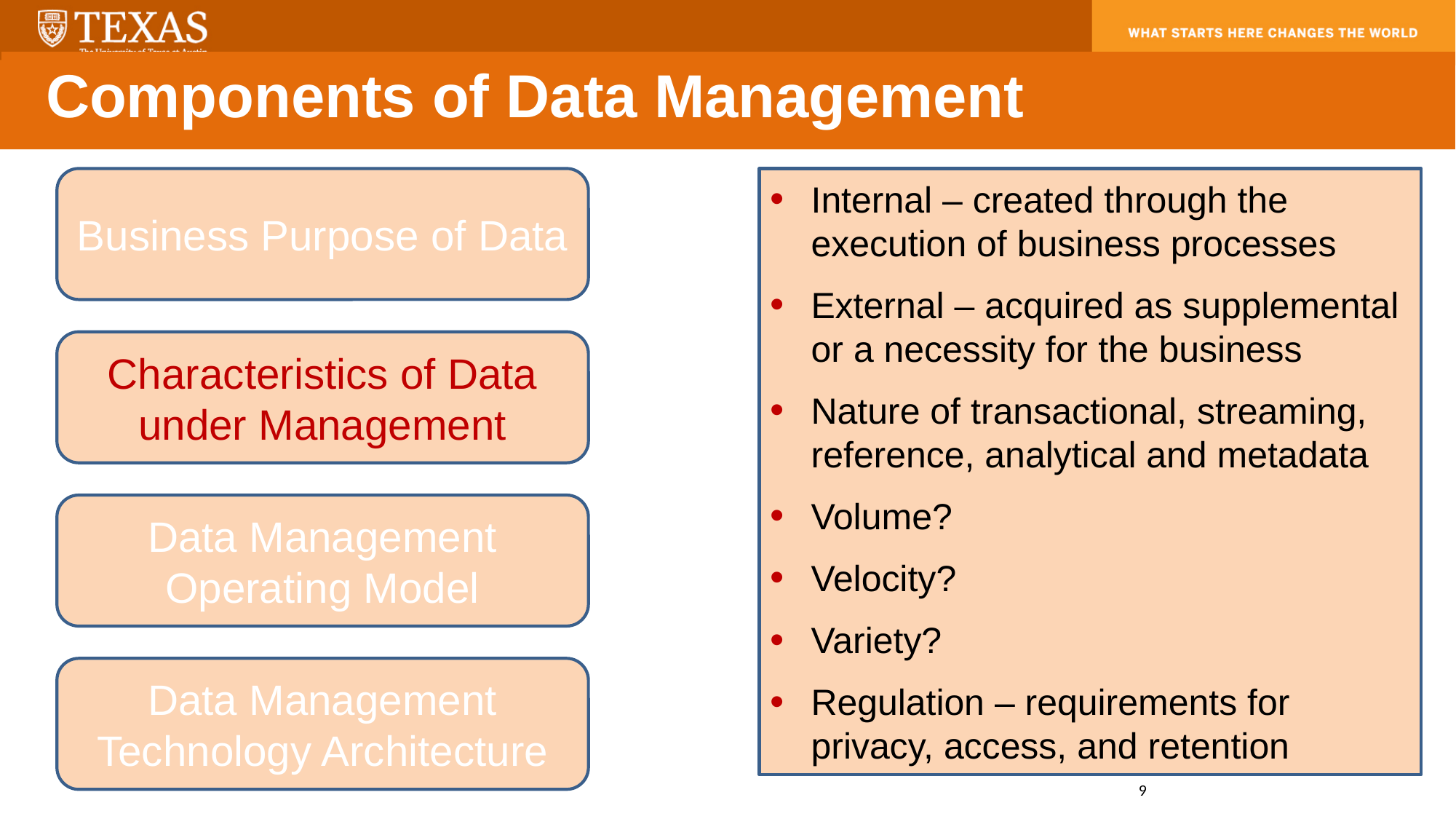

Components of Data Management

Business Purpose of Data
Internal – created through the execution of business processes
External – acquired as supplemental or a necessity for the business
Nature of transactional, streaming, reference, analytical and metadata
Volume?
Velocity?
Variety?
Regulation – requirements for privacy, access, and retention
Characteristics of Data under Management
Data Management Operating Model
Data Management Technology Architecture
9